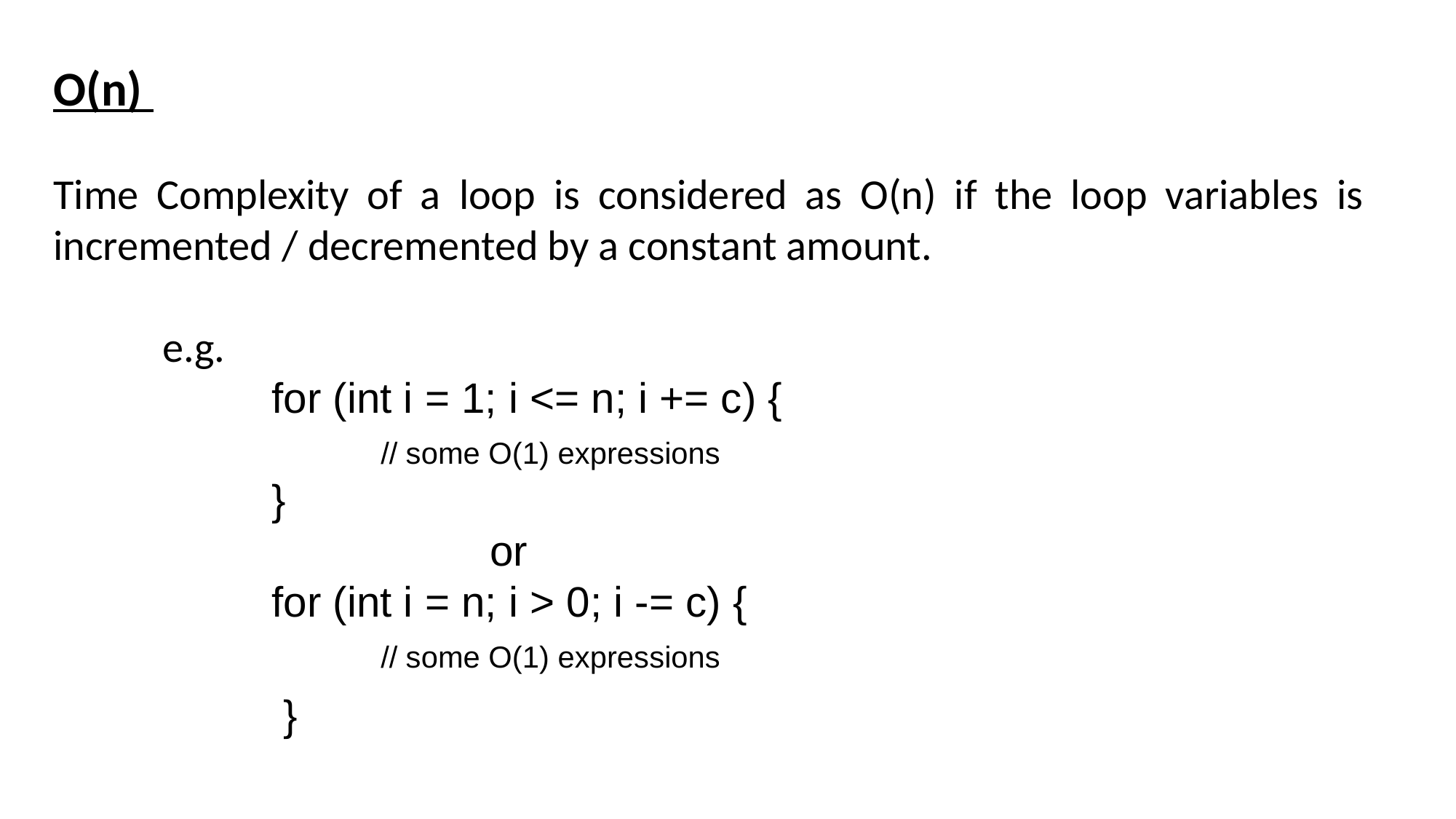

O(n)

Time Complexity of a loop is considered as O(n) if the loop variables is incremented / decremented by a constant amount.

	e.g.
		for (int i = 1; i <= n; i += c) {
			// some O(1) expressions
		}
				or
		for (int i = n; i > 0; i -= c) {
			// some O(1) expressions
		 }